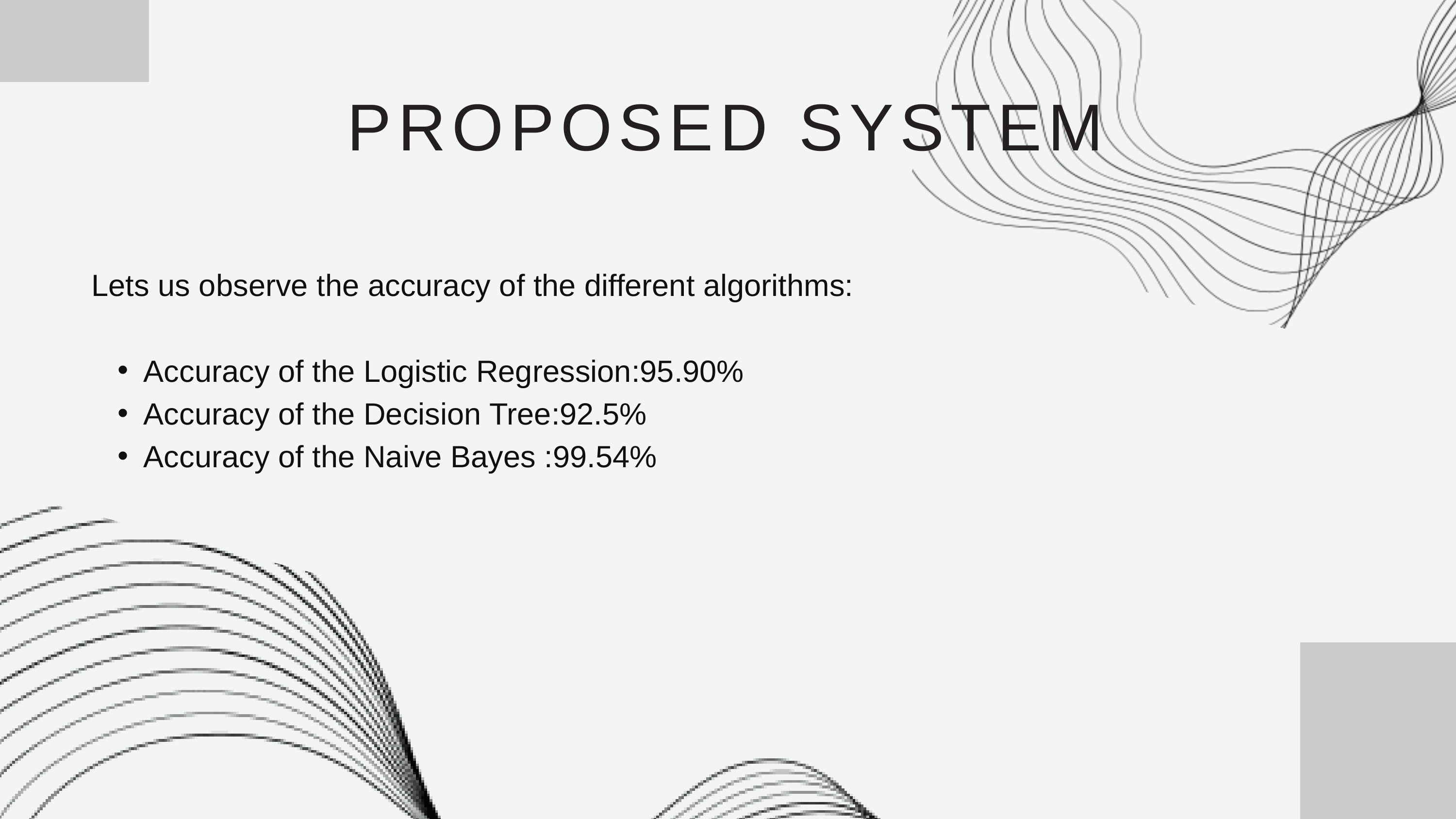

PROPOSED SYSTEM
Lets us observe the accuracy of the different algorithms:

Accuracy of the Logistic Regression:95.90%
Accuracy of the Decision Tree:92.5%
Accuracy of the Naive Bayes :99.54%